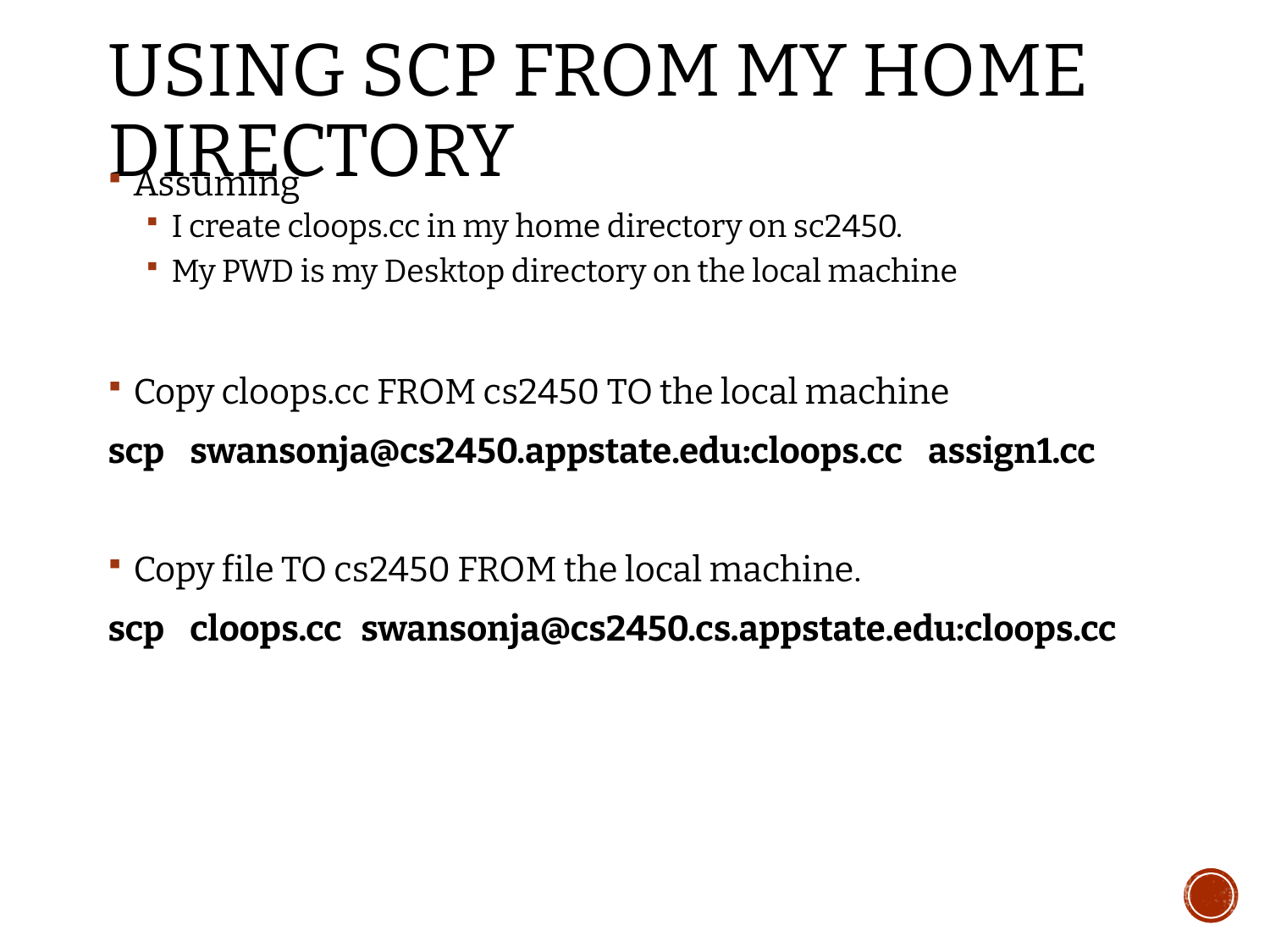

# Using SCp from my home directory
Assuming
I create cloops.cc in my home directory on sc2450.
My PWD is my Desktop directory on the local machine

Copy cloops.cc FROM cs2450 TO the local machine
scp    swansonja@cs2450.appstate.edu:cloops.cc    assign1.cc

Copy file TO cs2450 FROM the local machine.
scp    cloops.cc   swansonja@cs2450.cs.appstate.edu:cloops.cc